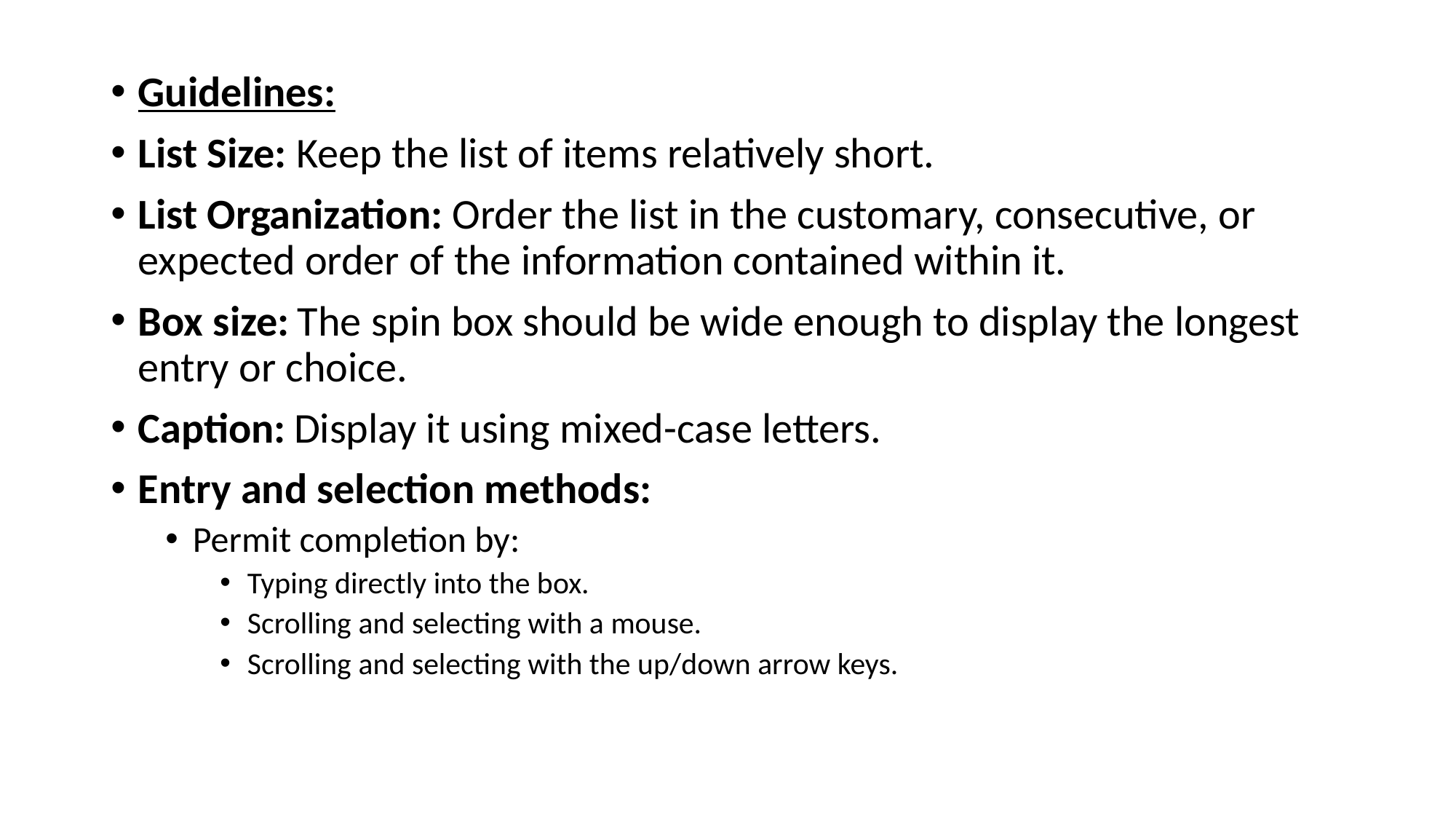

Guidelines:
List Size: Keep the list of items relatively short.
List Organization: Order the list in the customary, consecutive, or expected order of the information contained within it.
Box size: The spin box should be wide enough to display the longest entry or choice.
Caption: Display it using mixed-case letters.
Entry and selection methods:
Permit completion by:
Typing directly into the box.
Scrolling and selecting with a mouse.
Scrolling and selecting with the up/down arrow keys.